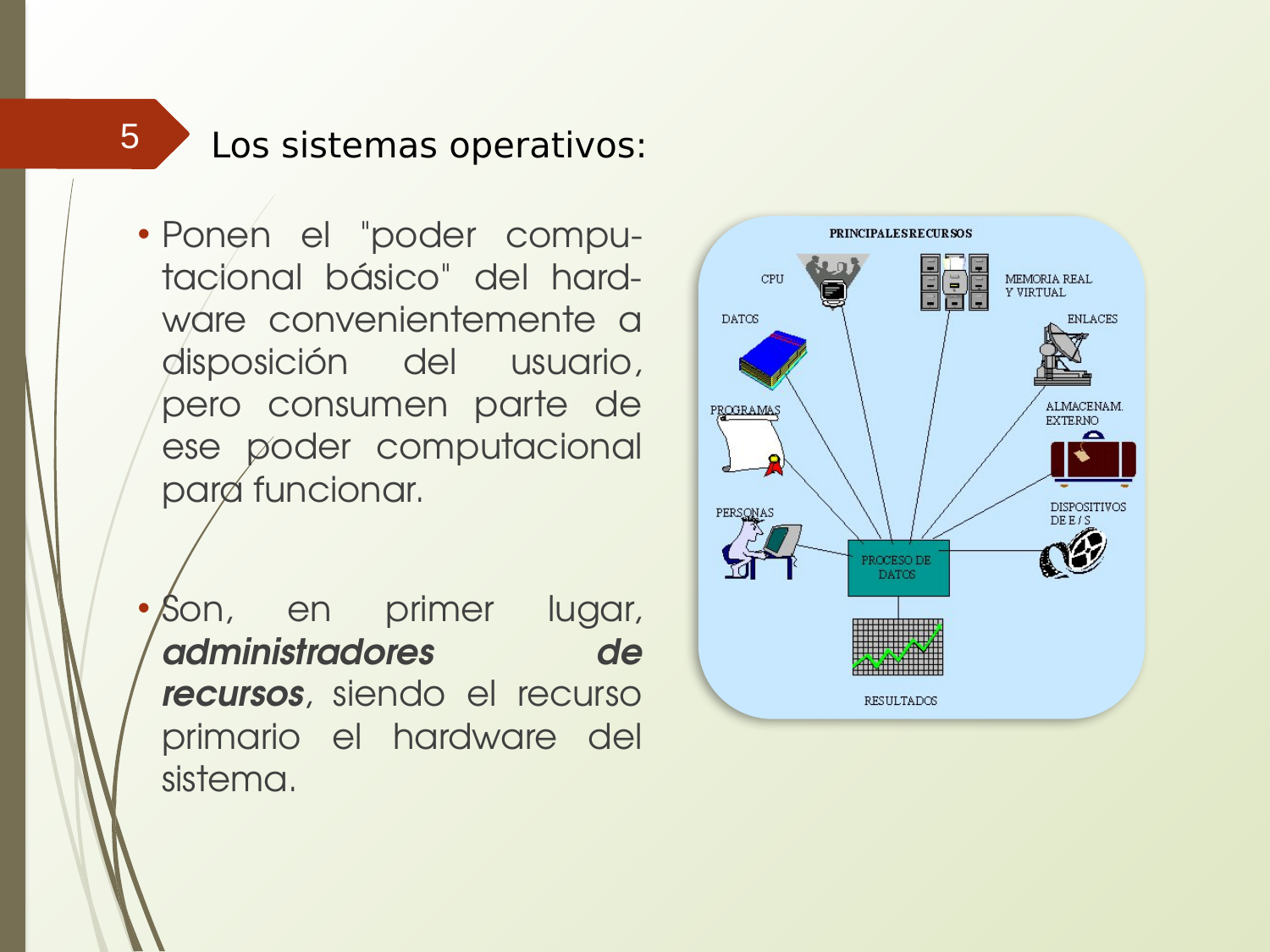

5
Los sistemas operativos:
Ponen el "poder compu-tacional básico" del hard-ware convenientemente a disposición del usuario, pero consumen parte de ese poder computacional para funcionar.

Son, en primer lugar, administradores de recursos, siendo el recurso primario el hardware del sistema.